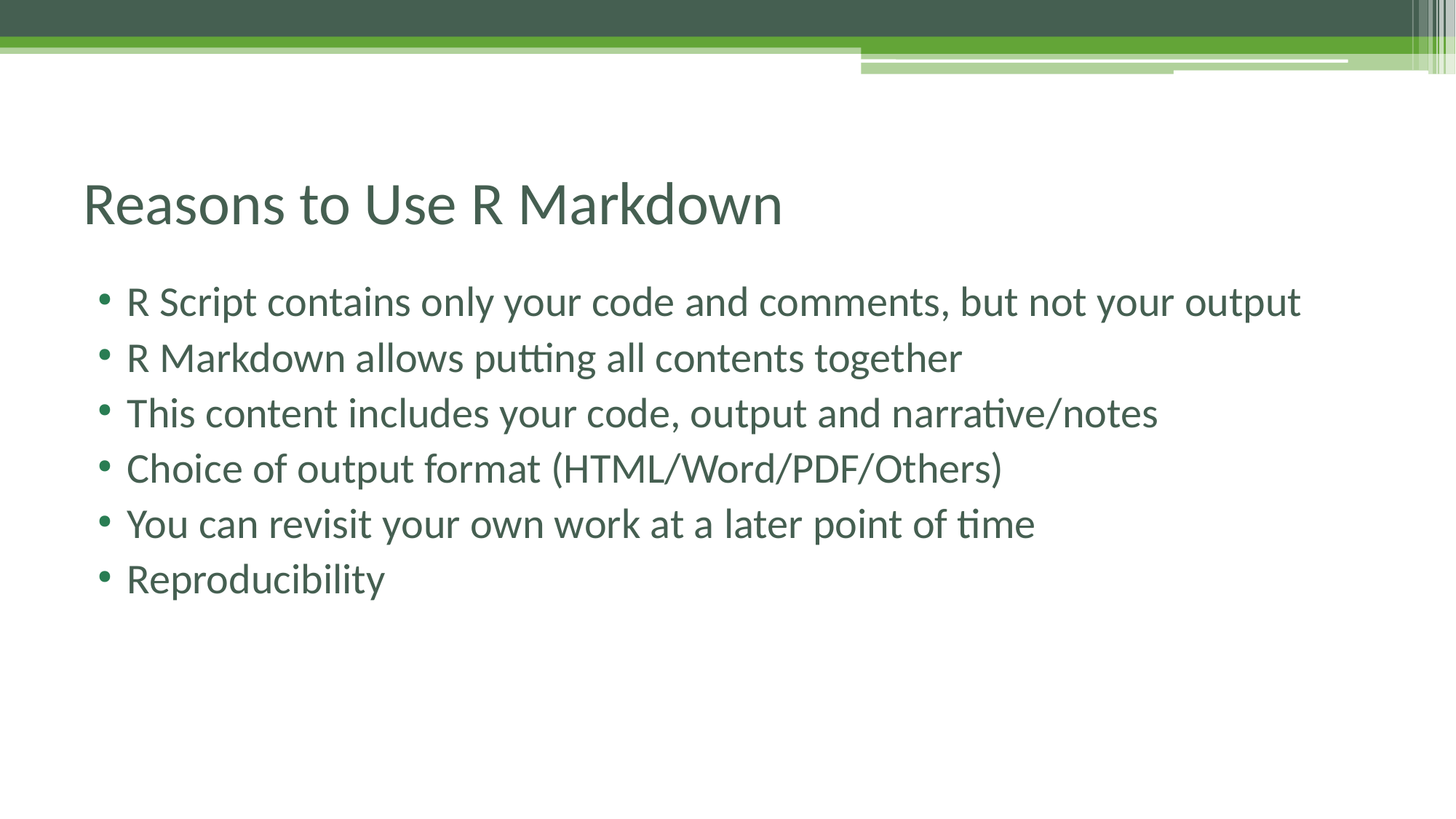

# Reasons to Use R Markdown
R Script contains only your code and comments, but not your output
R Markdown allows putting all contents together
This content includes your code, output and narrative/notes
Choice of output format (HTML/Word/PDF/Others)
You can revisit your own work at a later point of time
Reproducibility